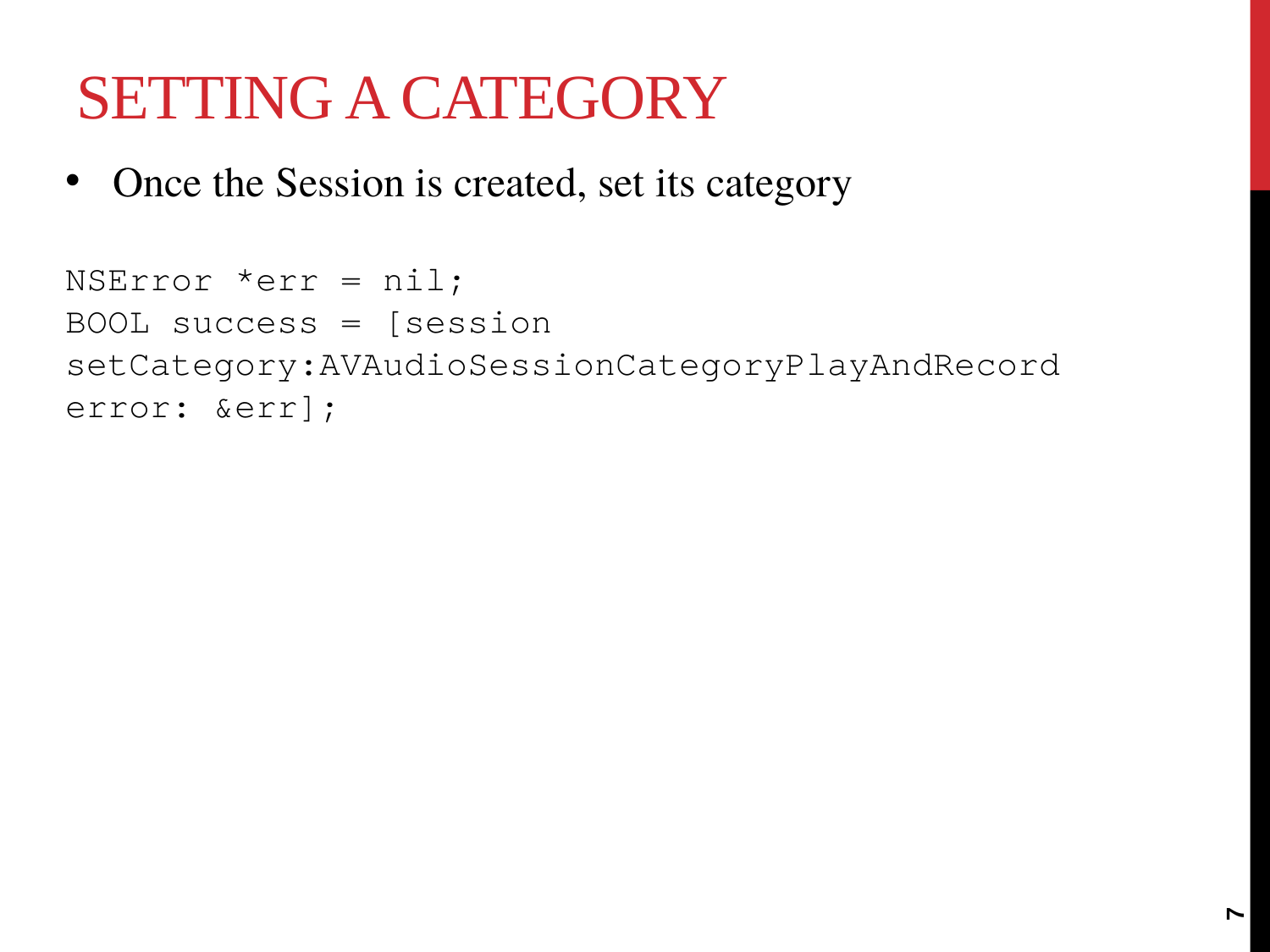

# Setting a Category
Once the Session is created, set its category

NSError *err = nil;
BOOL success = [session setCategory:AVAudioSessionCategoryPlayAndRecord error: &err];
7